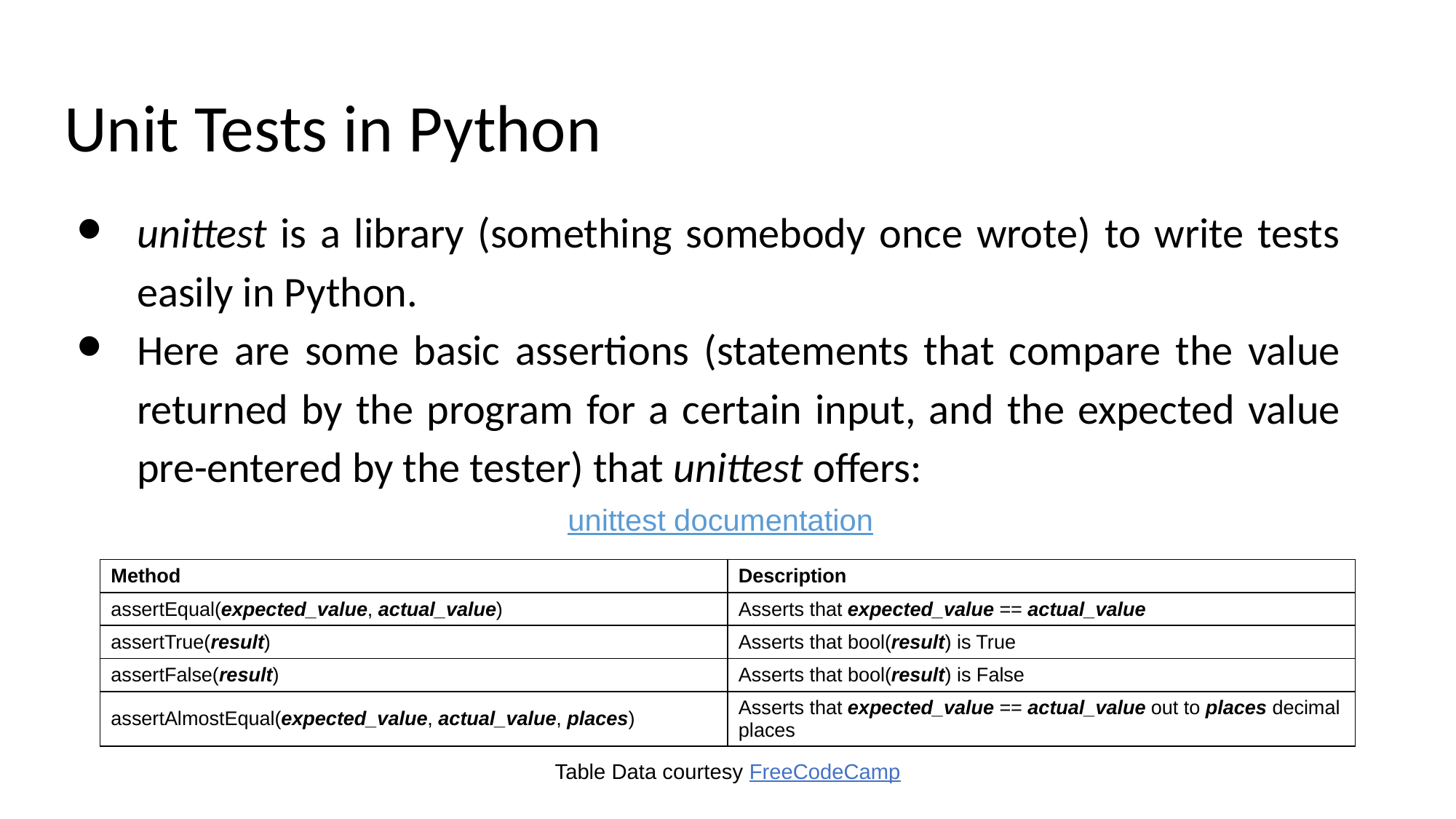

# Unit Tests in Python
unittest is a library (something somebody once wrote) to write tests easily in Python.
Here are some basic assertions (statements that compare the value returned by the program for a certain input, and the expected value pre-entered by the tester) that unittest offers:
unittest documentation
| Method | Description |
| --- | --- |
| assertEqual(expected\_value, actual\_value) | Asserts that expected\_value == actual\_value |
| assertTrue(result) | Asserts that bool(result) is True |
| assertFalse(result) | Asserts that bool(result) is False |
| assertAlmostEqual(expected\_value, actual\_value, places) | Asserts that expected\_value == actual\_value out to places decimal places |
Table Data courtesy FreeCodeCamp